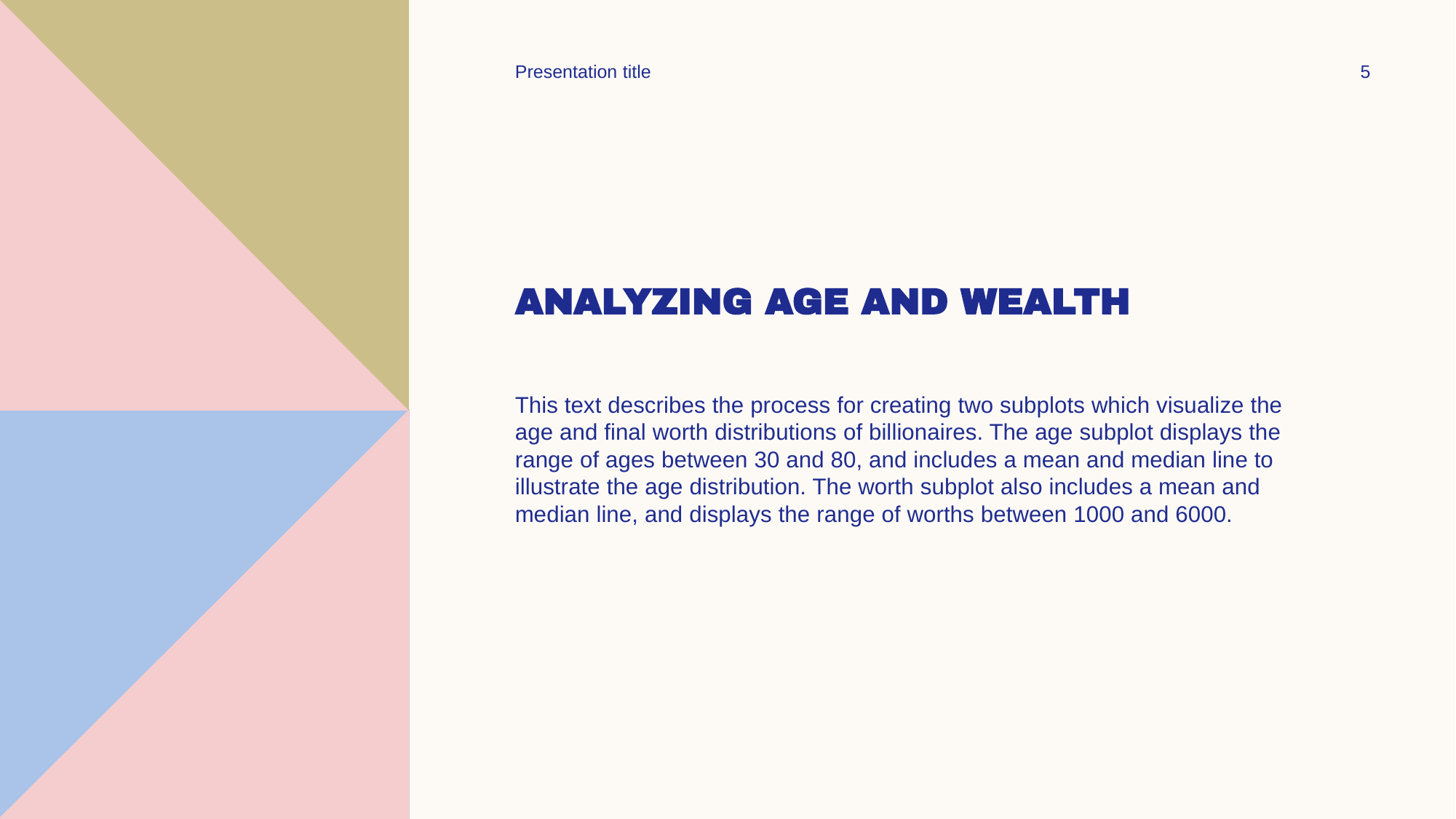

Presentation title
5
# Analyzing Age and Wealth
This text describes the process for creating two subplots which visualize the age and final worth distributions of billionaires. The age subplot displays the range of ages between 30 and 80, and includes a mean and median line to illustrate the age distribution. The worth subplot also includes a mean and median line, and displays the range of worths between 1000 and 6000.